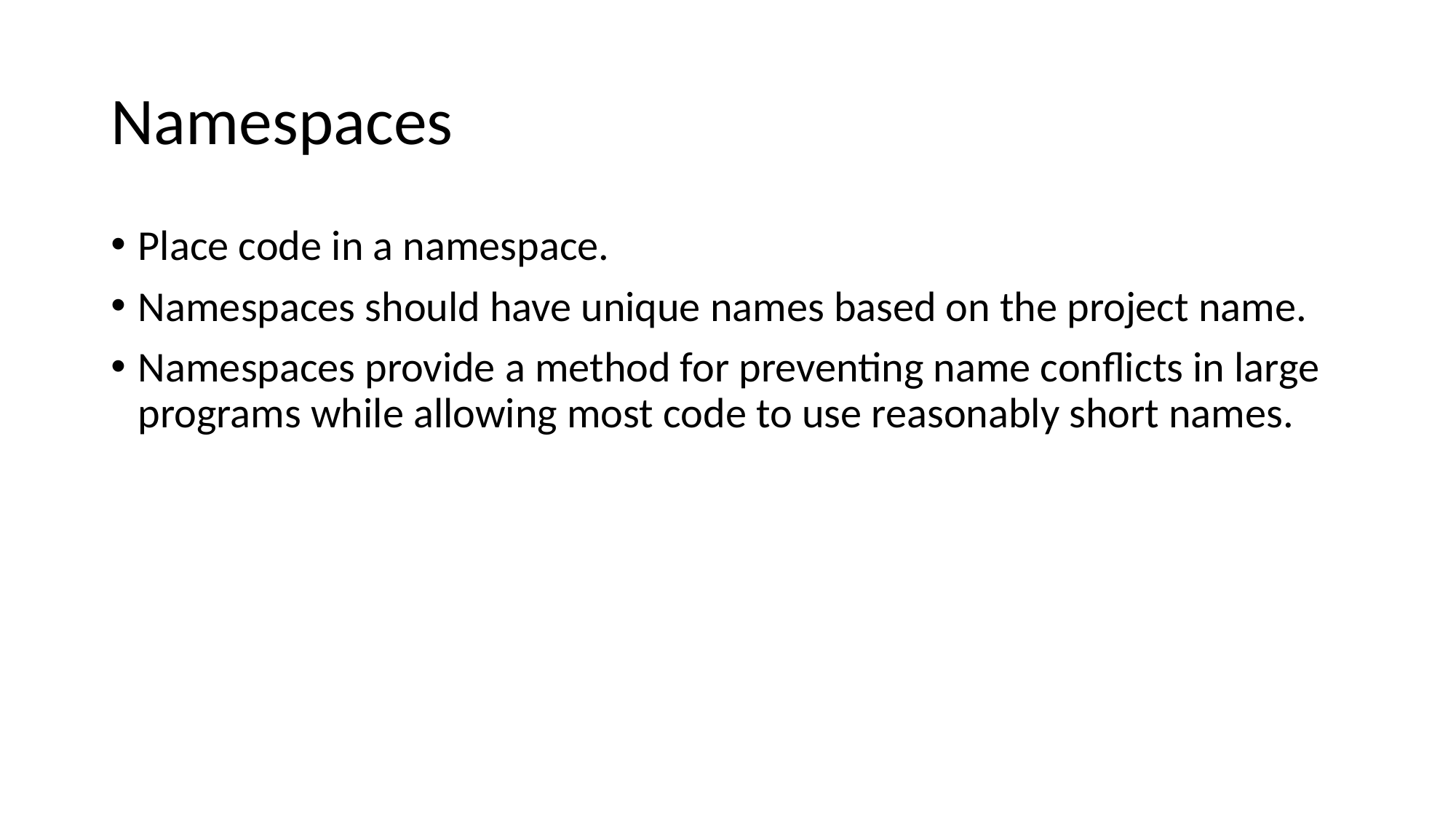

# Namespaces
Place code in a namespace.
Namespaces should have unique names based on the project name.
Namespaces provide a method for preventing name conflicts in large programs while allowing most code to use reasonably short names.